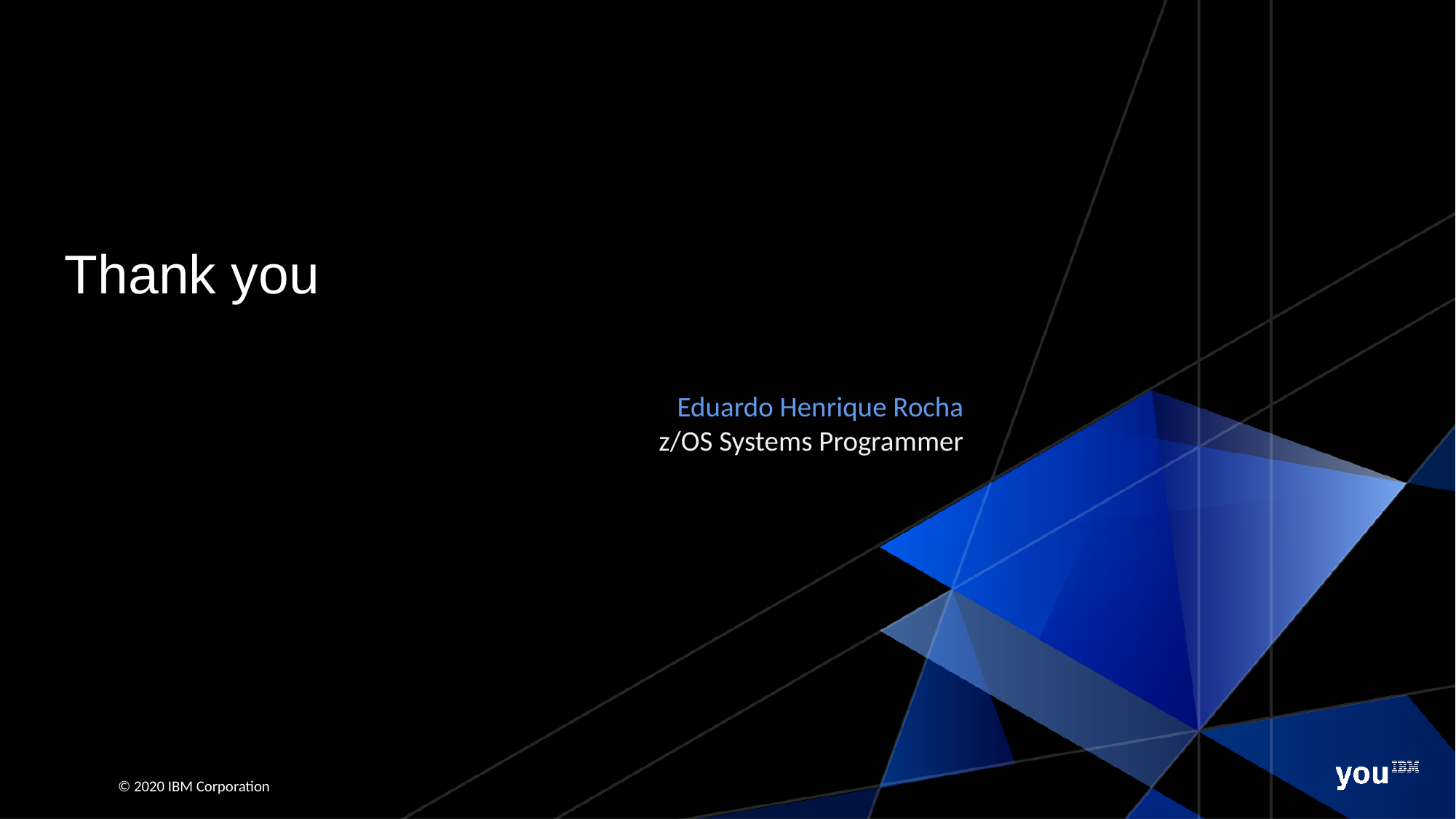

Thank you
Eduardo Henrique Rocha
z/OS Systems Programmer